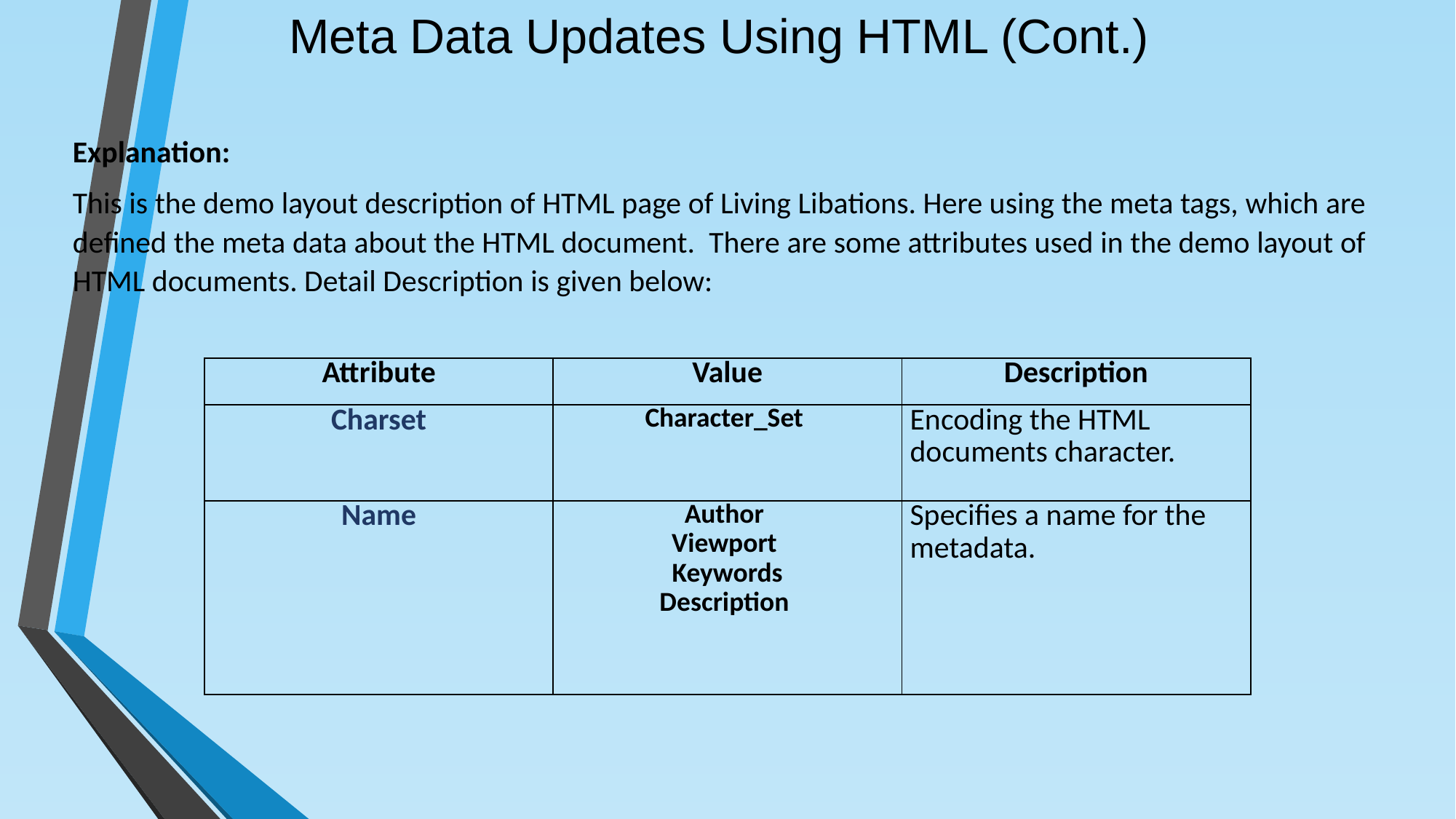

Meta Data Updates Using HTML (Cont.)
Explanation:
This is the demo layout description of HTML page of Living Libations. Here using the meta tags, which are defined the meta data about the HTML document.  There are some attributes used in the demo layout of HTML documents. Detail Description is given below:
| Attribute | Value | Description |
| --- | --- | --- |
| Charset | Character\_Set | Encoding the HTML documents character. |
| Name | Author Viewport Keywords Description | Specifies a name for the metadata. |